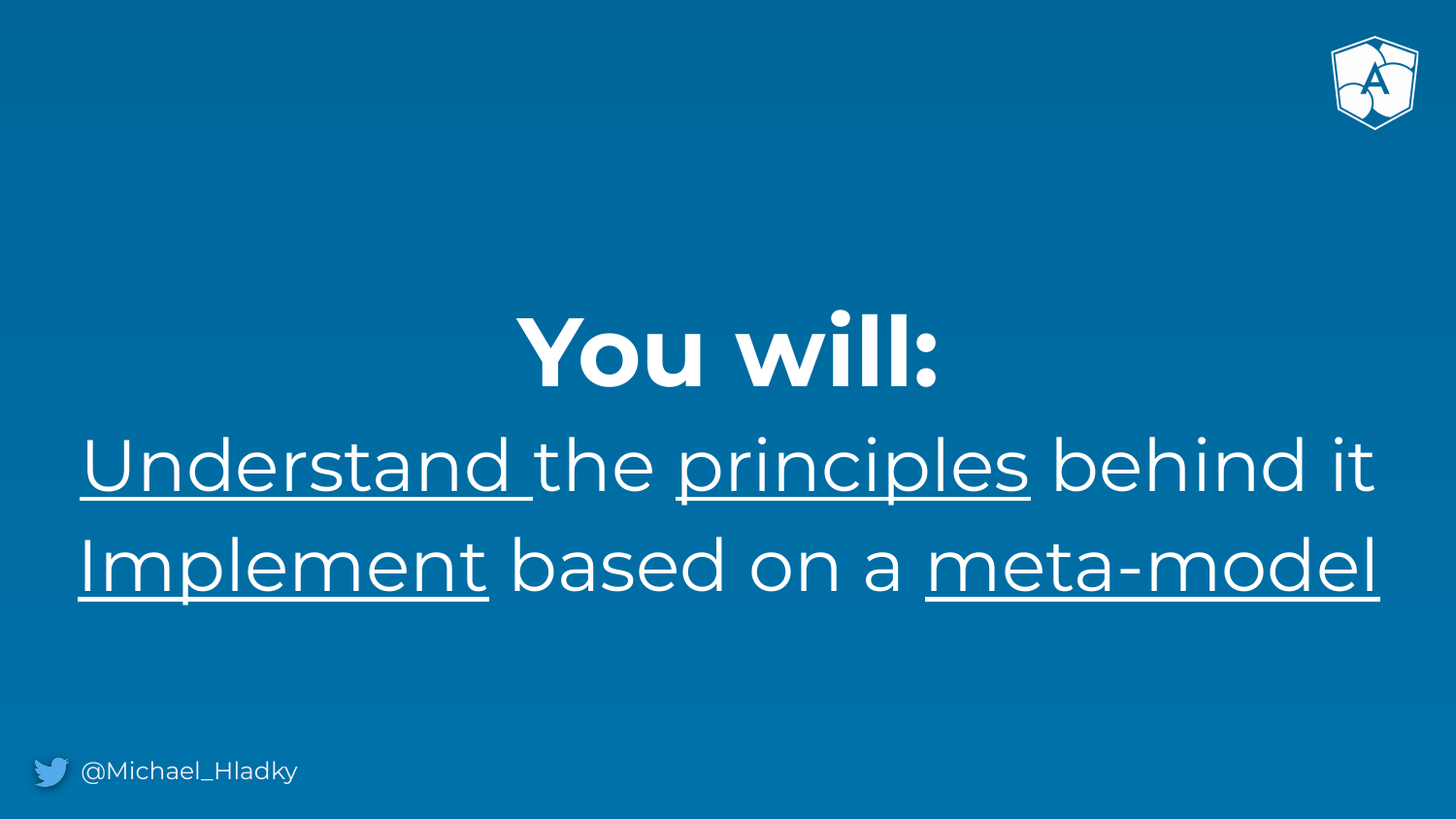

# You will:
Understand the principles behind it
Implement based on a meta-model